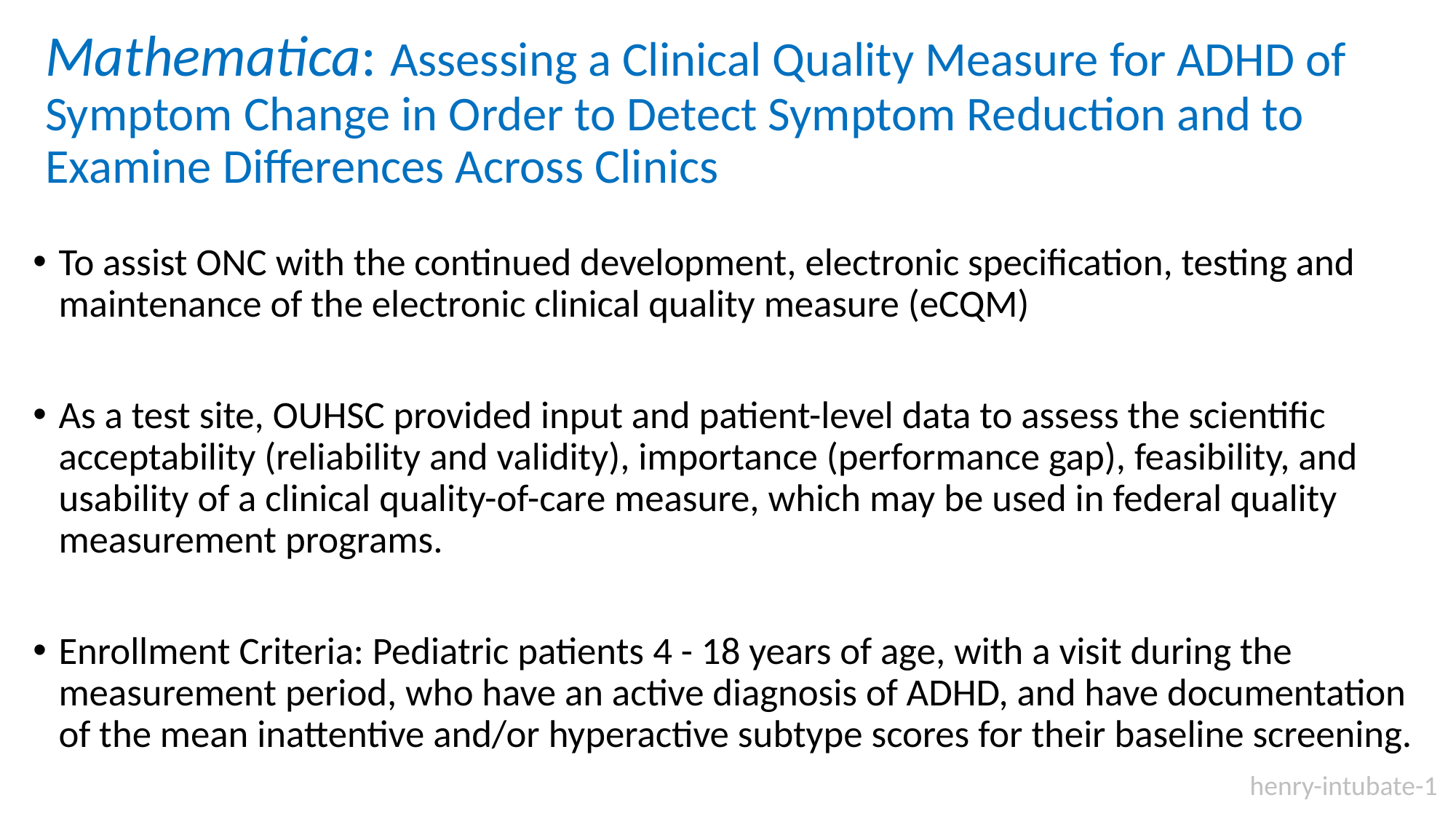

# Mathematica: Assessing a Clinical Quality Measure for ADHD of Symptom Change in Order to Detect Symptom Reduction and to Examine Differences Across Clinics
To assist ONC with the continued development, electronic specification, testing and maintenance of the electronic clinical quality measure (eCQM)

As a test site, OUHSC provided input and patient-level data to assess the scientific acceptability (reliability and validity), importance (performance gap), feasibility, and usability of a clinical quality-of-care measure, which may be used in federal quality measurement programs.

Enrollment Criteria: Pediatric patients 4 - 18 years of age, with a visit during the measurement period, who have an active diagnosis of ADHD, and have documentation of the mean inattentive and/or hyperactive subtype scores for their baseline screening.

henry-intubate-1